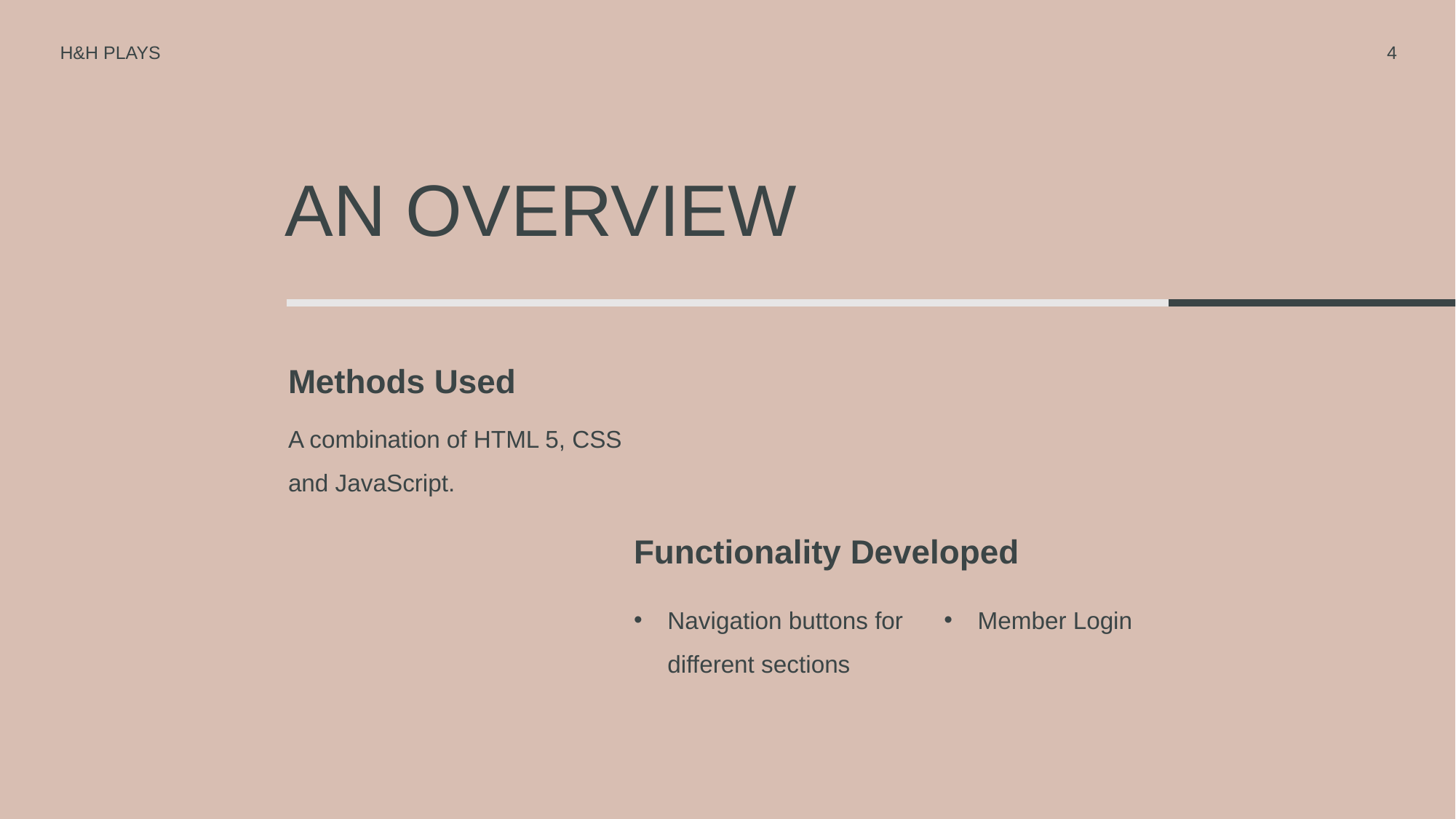

H&H PLAYS
4
# An Overview
Methods Used
A combination of HTML 5, CSS and JavaScript.
Functionality Developed
Navigation buttons for different sections
Member Login